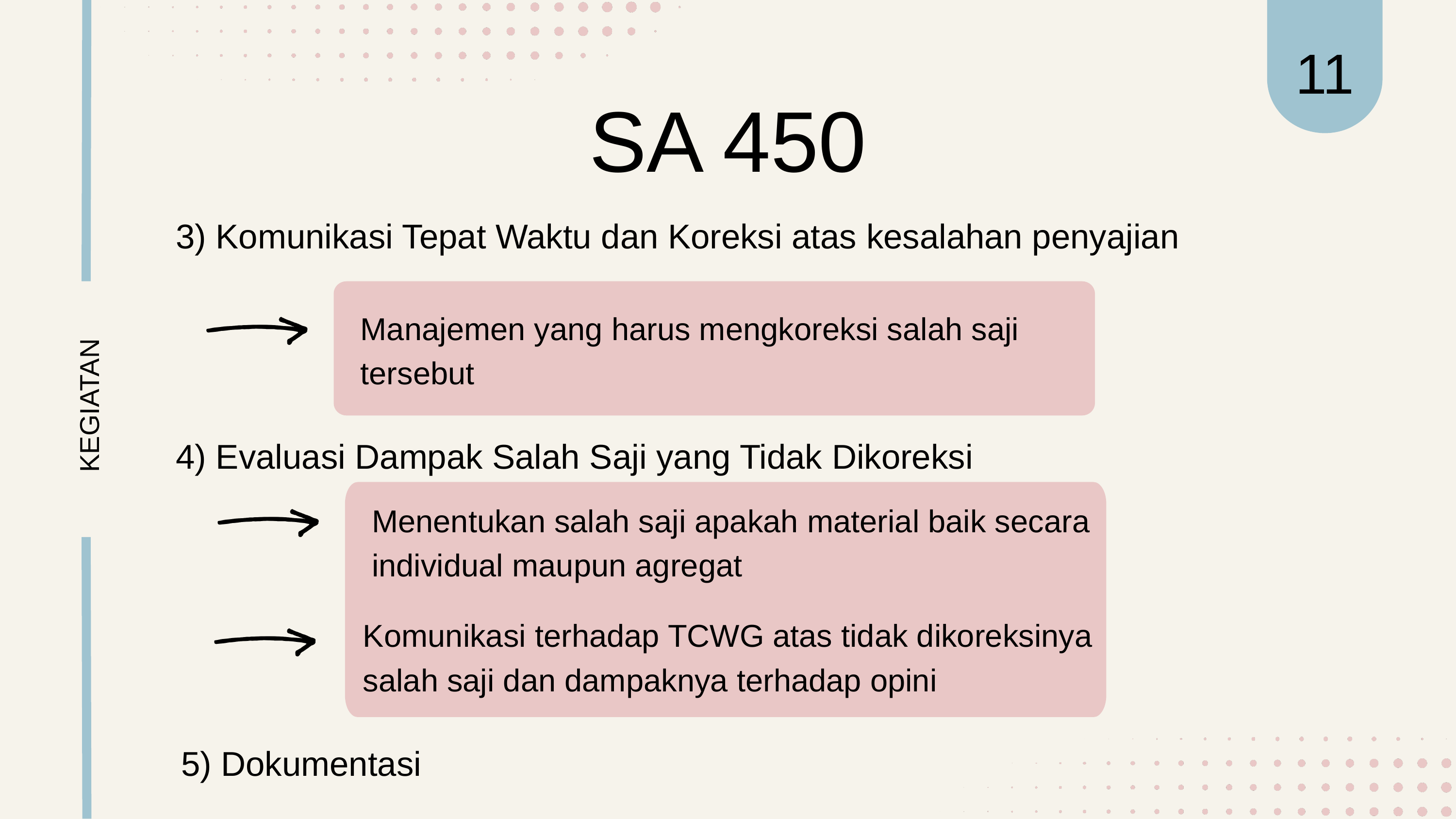

11

SA 450
3) Komunikasi Tepat Waktu dan Koreksi atas kesalahan penyajian

Manajemen yang harus mengkoreksi salah saji tersebut

 KEGIATAN
4) Evaluasi Dampak Salah Saji yang Tidak Dikoreksi

Menentukan salah saji apakah material baik secara individual maupun agregat

Komunikasi terhadap TCWG atas tidak dikoreksinya salah saji dan dampaknya terhadap opini

5) Dokumentasi